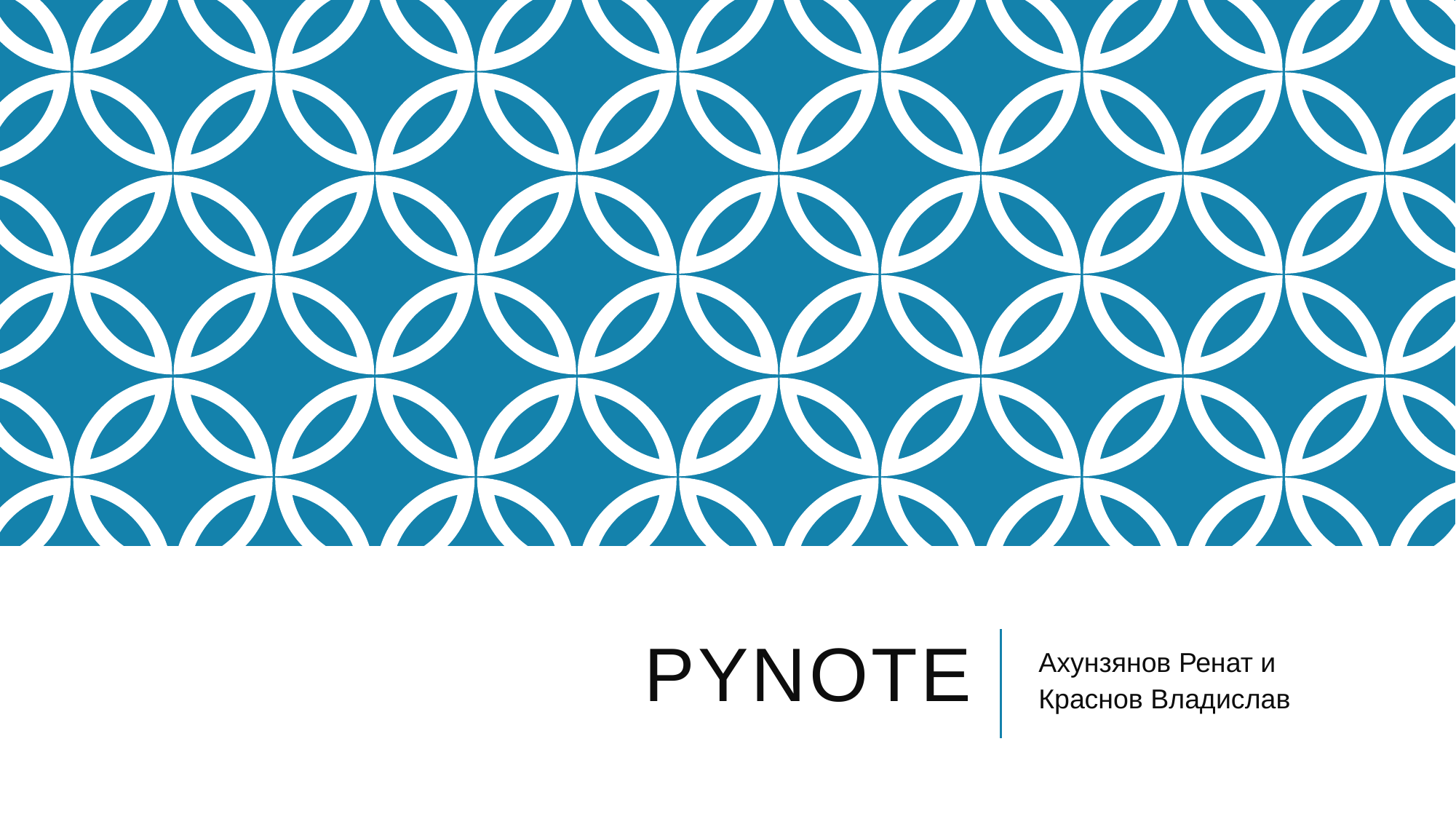

# Pynote
Ахунзянов Ренат и
Краснов Владислав